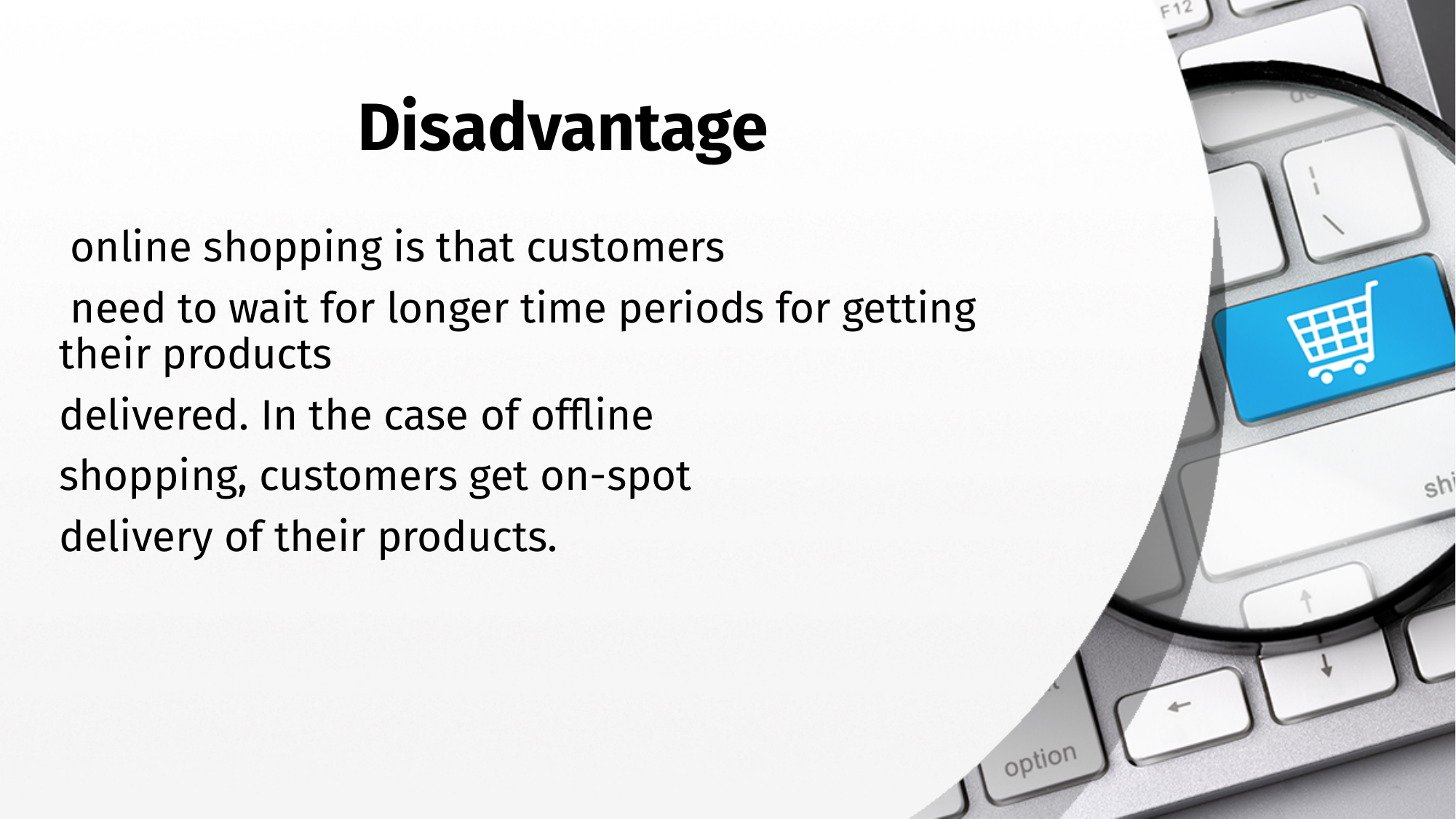

# Disadvantage
 online shopping is that customers
 need to wait for longer time periods for getting their products
delivered. In the case of offline
shopping, customers get on-spot
delivery of their products.